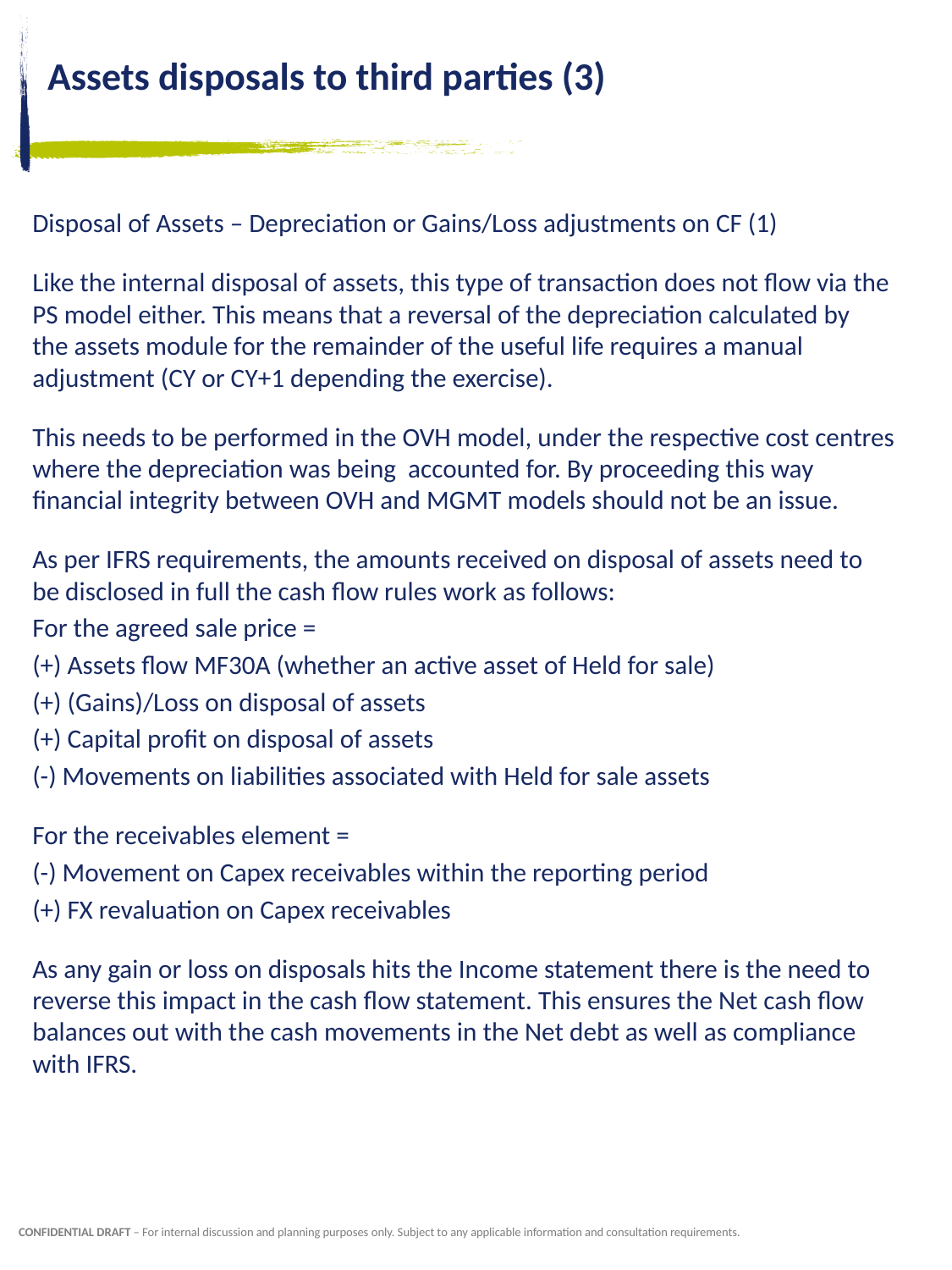

# Assets disposals to third parties (3)
Disposal of Assets – Depreciation or Gains/Loss adjustments on CF (1)

Like the internal disposal of assets, this type of transaction does not flow via the PS model either. This means that a reversal of the depreciation calculated by  the assets module for the remainder of the useful life requires a manual adjustment (CY or CY+1 depending the exercise).

This needs to be performed in the OVH model, under the respective cost centres where the depreciation was being  accounted for. By proceeding this way financial integrity between OVH and MGMT models should not be an issue.

As per IFRS requirements, the amounts received on disposal of assets need to be disclosed in full the cash flow rules work as follows:
For the agreed sale price =
(+) Assets flow MF30A (whether an active asset of Held for sale)
(+) (Gains)/Loss on disposal of assets
(+) Capital profit on disposal of assets
(-) Movements on liabilities associated with Held for sale assets

For the receivables element =
(-) Movement on Capex receivables within the reporting period
(+) FX revaluation on Capex receivables

As any gain or loss on disposals hits the Income statement there is the need to reverse this impact in the cash flow statement. This ensures the Net cash flow balances out with the cash movements in the Net debt as well as compliance with IFRS.